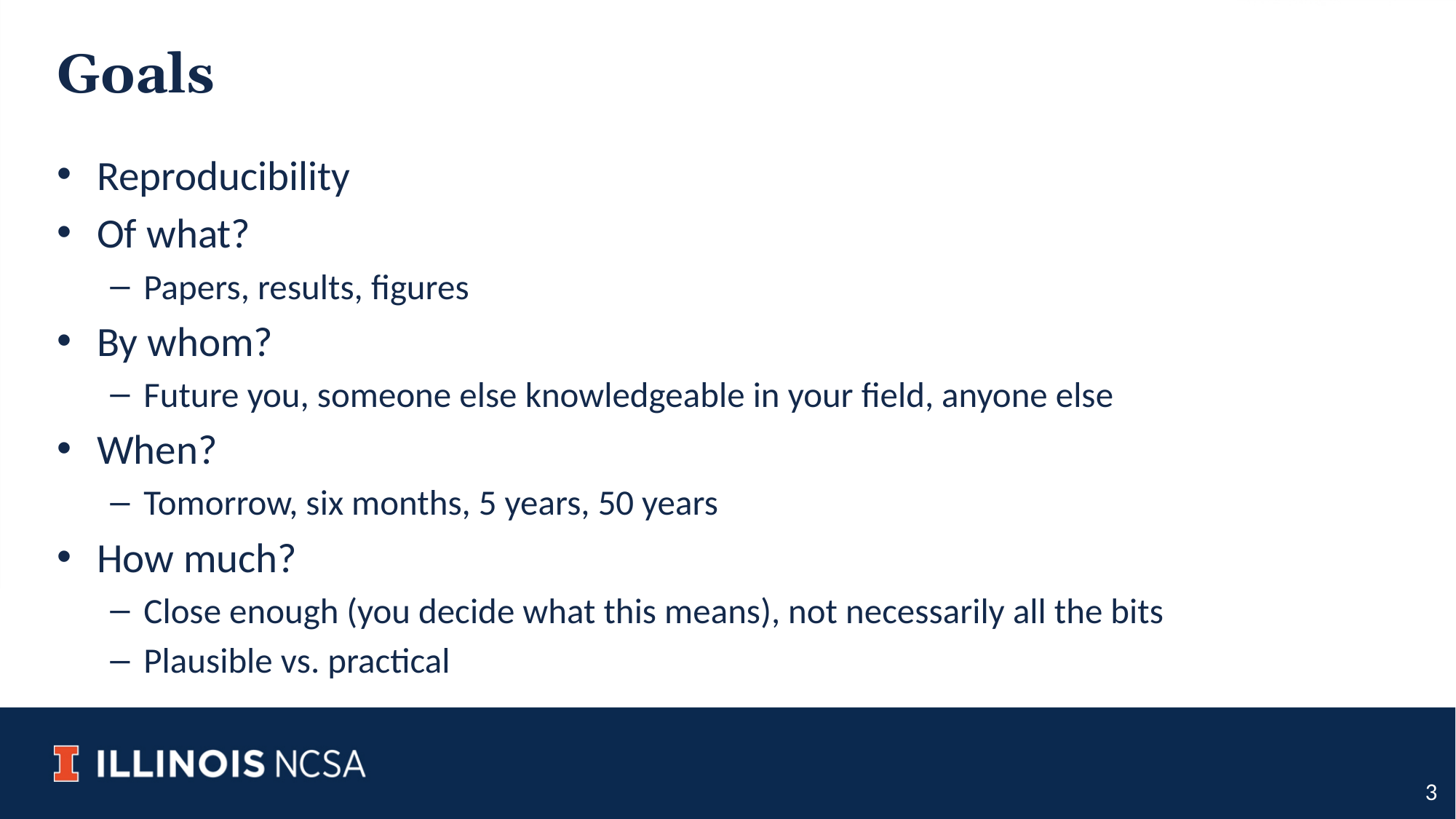

# Goals
Reproducibility
Of what?
Papers, results, figures
By whom?
Future you, someone else knowledgeable in your field, anyone else
When?
Tomorrow, six months, 5 years, 50 years
How much?
Close enough (you decide what this means), not necessarily all the bits
Plausible vs. practical